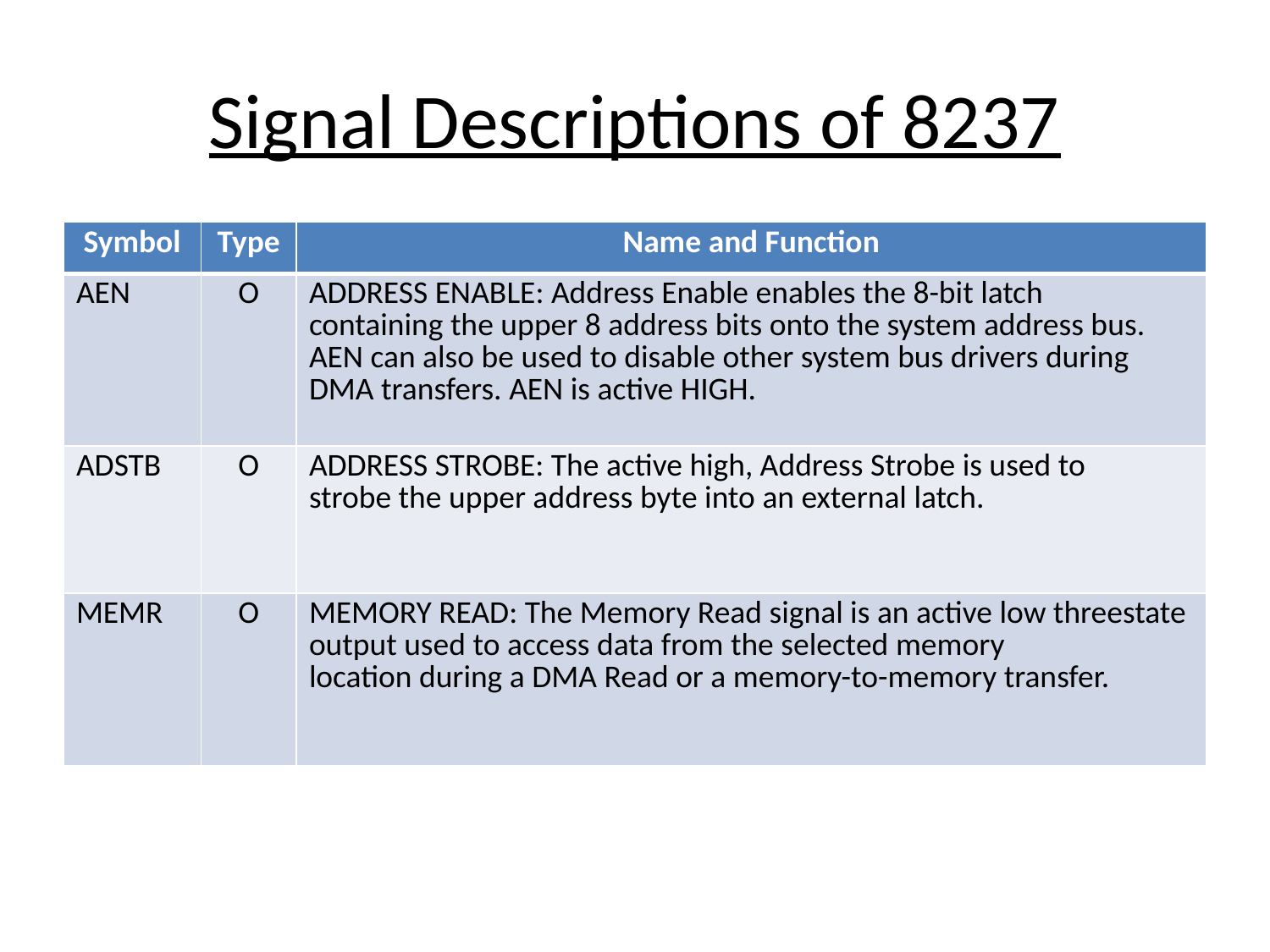

# Signal Descriptions of 8237
| Symbol | Type | Name and Function |
| --- | --- | --- |
| AEN | O | ADDRESS ENABLE: Address Enable enables the 8-bit latch containing the upper 8 address bits onto the system address bus. AEN can also be used to disable other system bus drivers during DMA transfers. AEN is active HIGH. |
| ADSTB | O | ADDRESS STROBE: The active high, Address Strobe is used to strobe the upper address byte into an external latch. |
| MEMR | O | MEMORY READ: The Memory Read signal is an active low threestate output used to access data from the selected memory location during a DMA Read or a memory-to-memory transfer. |